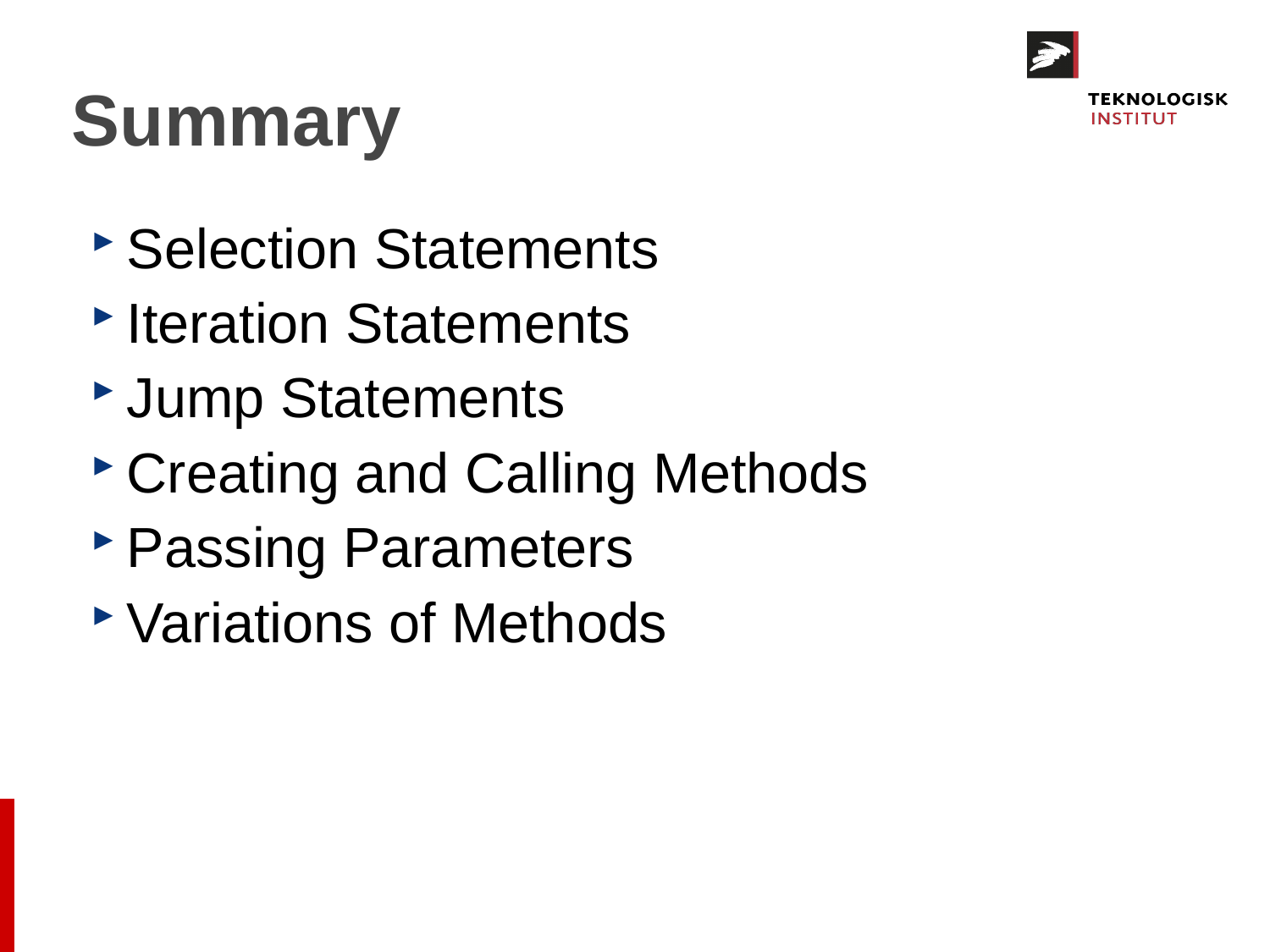

# Summary
Selection Statements
Iteration Statements
Jump Statements
Creating and Calling Methods
Passing Parameters
Variations of Methods